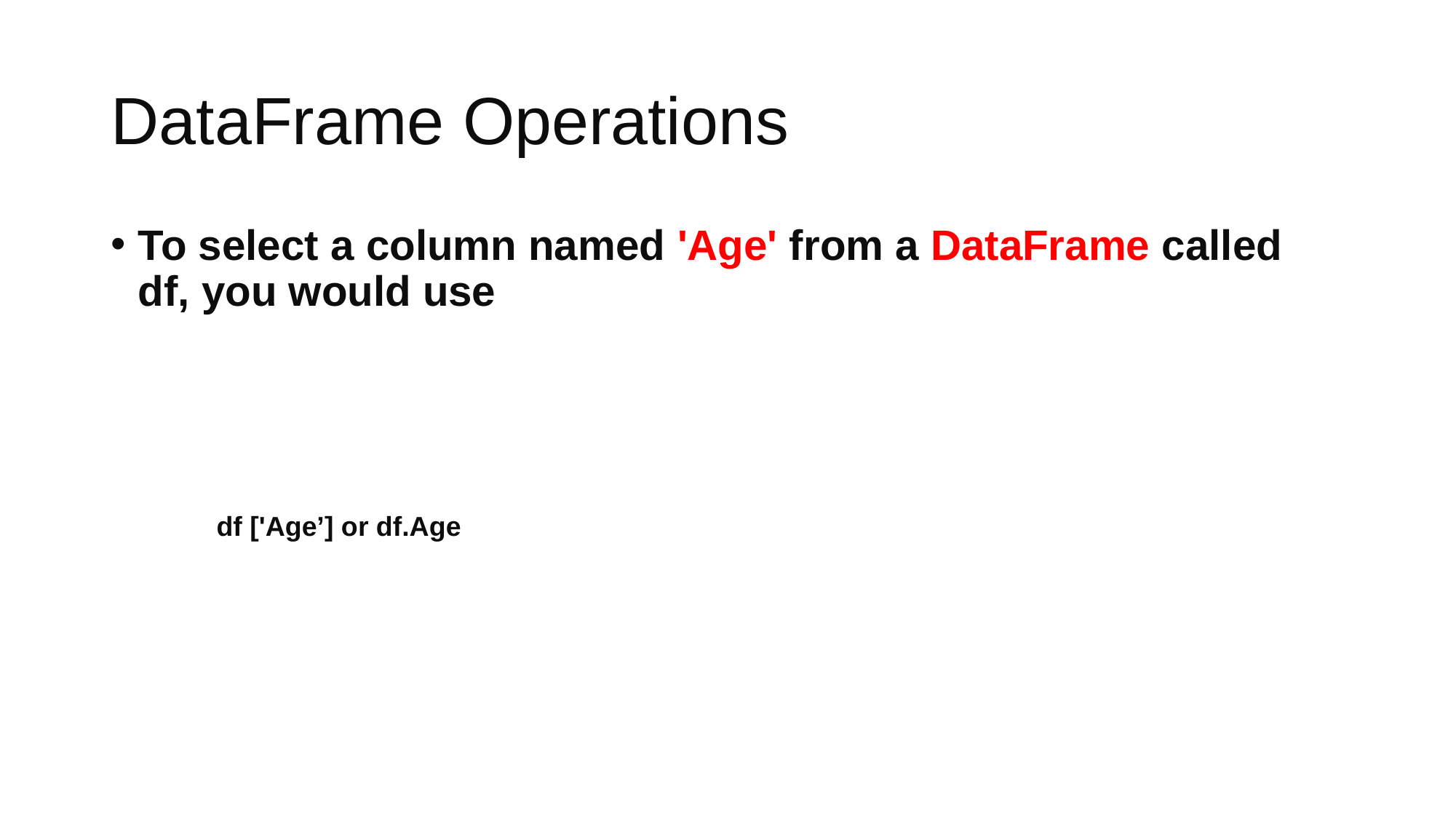

# DataFrame Operations
To select a column named 'Age' from a DataFrame called df, you would use
df ['Age’] or df.Age